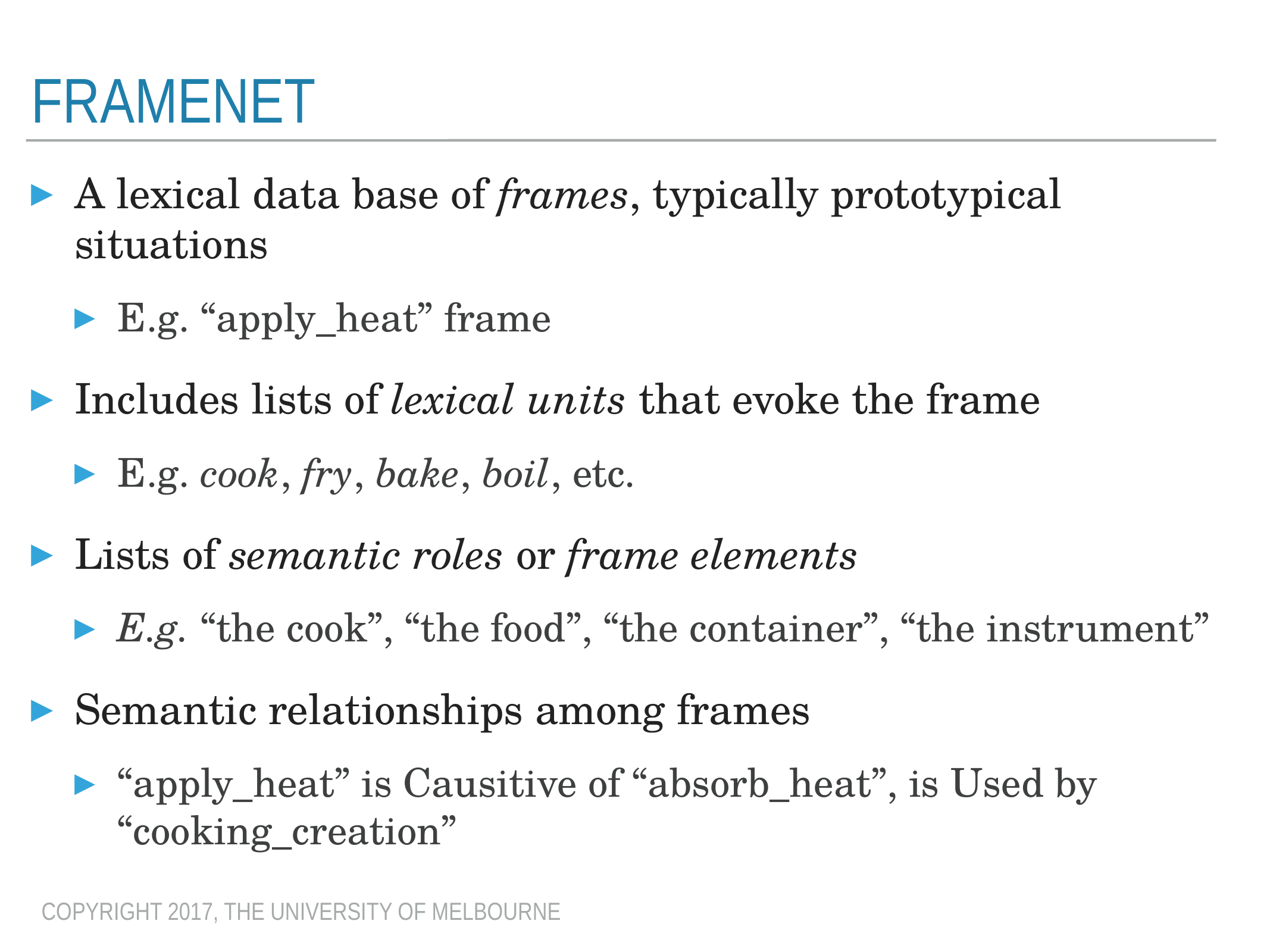

# Framenet
A lexical data base of frames, typically prototypical situations
E.g. “apply_heat” frame
Includes lists of lexical units that evoke the frame
E.g. cook, fry, bake, boil, etc.
Lists of semantic roles or frame elements
E.g. “the cook”, “the food”, “the container”, “the instrument”
Semantic relationships among frames
“apply_heat” is Causitive of “absorb_heat”, is Used by “cooking_creation”